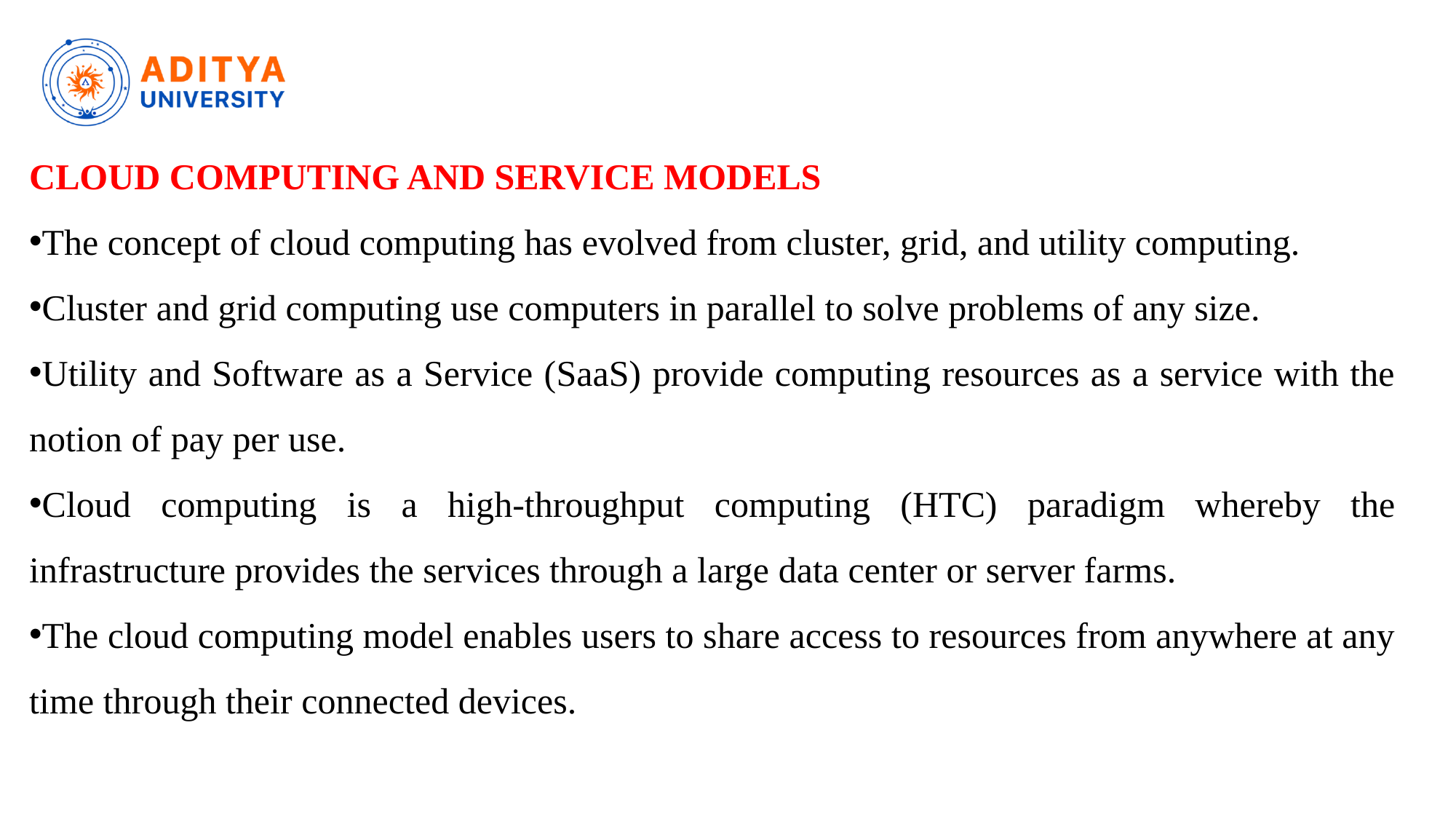

CLOUD COMPUTING AND SERVICE MODELS
The concept of cloud computing has evolved from cluster, grid, and utility computing.
Cluster and grid computing use computers in parallel to solve problems of any size.
Utility and Software as a Service (SaaS) provide computing resources as a service with the notion of pay per use.
Cloud computing is a high-throughput computing (HTC) paradigm whereby the infrastructure provides the services through a large data center or server farms.
The cloud computing model enables users to share access to resources from anywhere at any time through their connected devices.